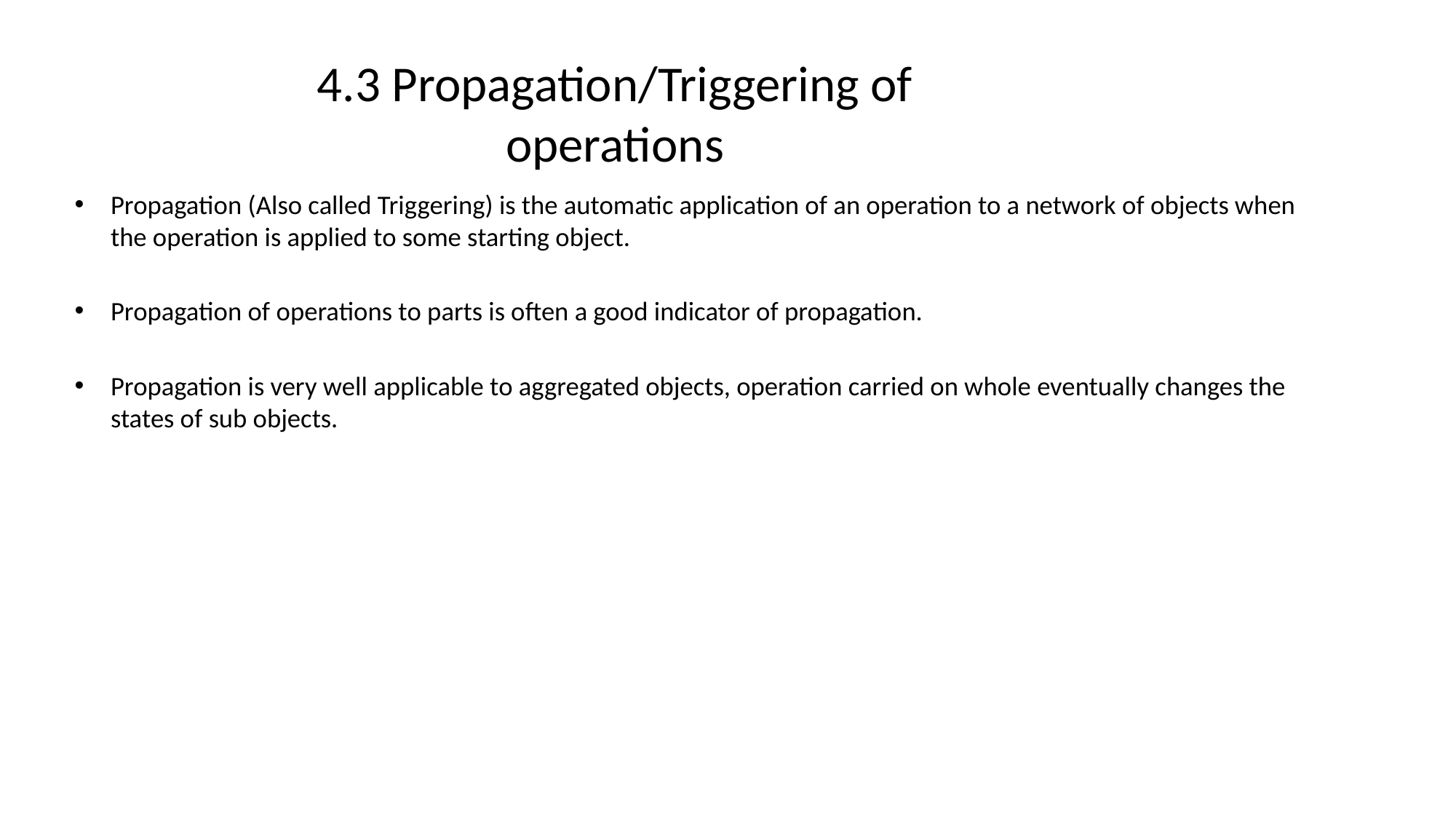

# 4.3 Propagation/Triggering of operations
Propagation (Also called Triggering) is the automatic application of an operation to a network of objects when the operation is applied to some starting object.

Propagation of operations to parts is often a good indicator of propagation.

Propagation is very well applicable to aggregated objects, operation carried on whole eventually changes the states of sub objects.